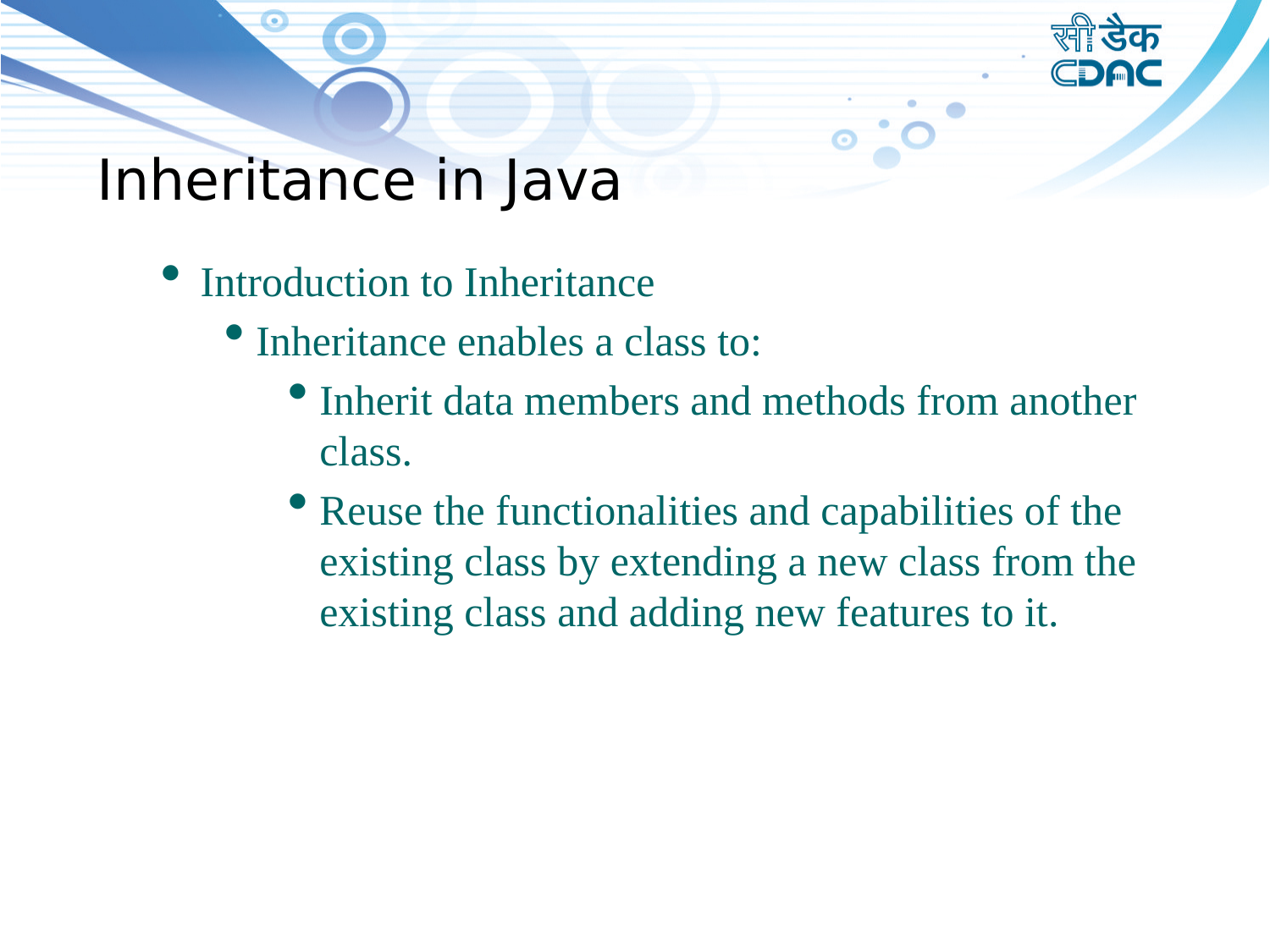

Inheritance in Java

Introduction to Inheritance
Inheritance enables a class to:
Inherit data members and methods from another class.
Reuse the functionalities and capabilities of the existing class by extending a new class from the existing class and adding new features to it.